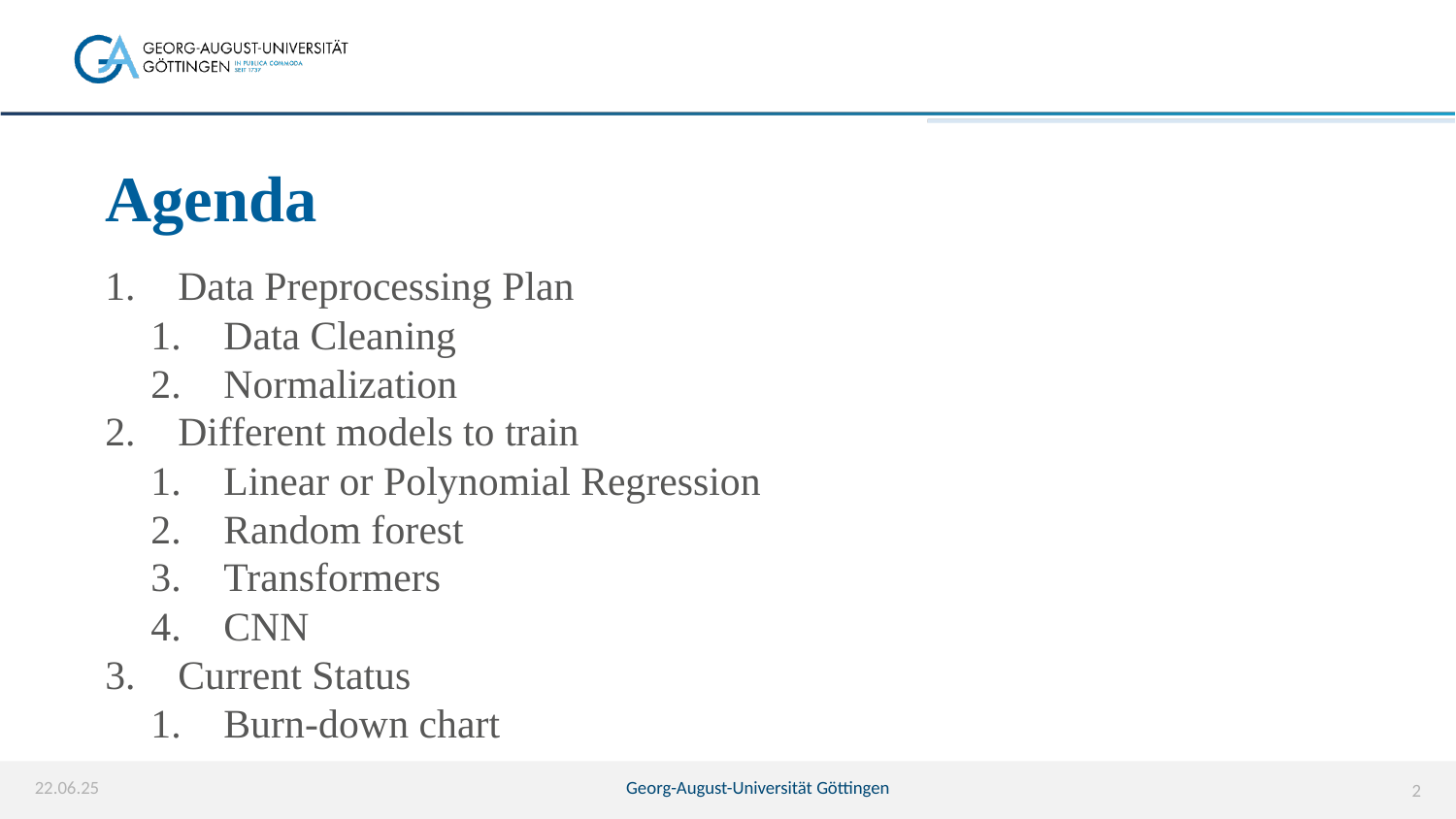

# Agenda
Data Preprocessing Plan
Data Cleaning
Normalization
Different models to train
Linear or Polynomial Regression
Random forest
Transformers
CNN
Current Status
Burn-down chart
22.06.25
Georg-August-Universität Göttingen
2